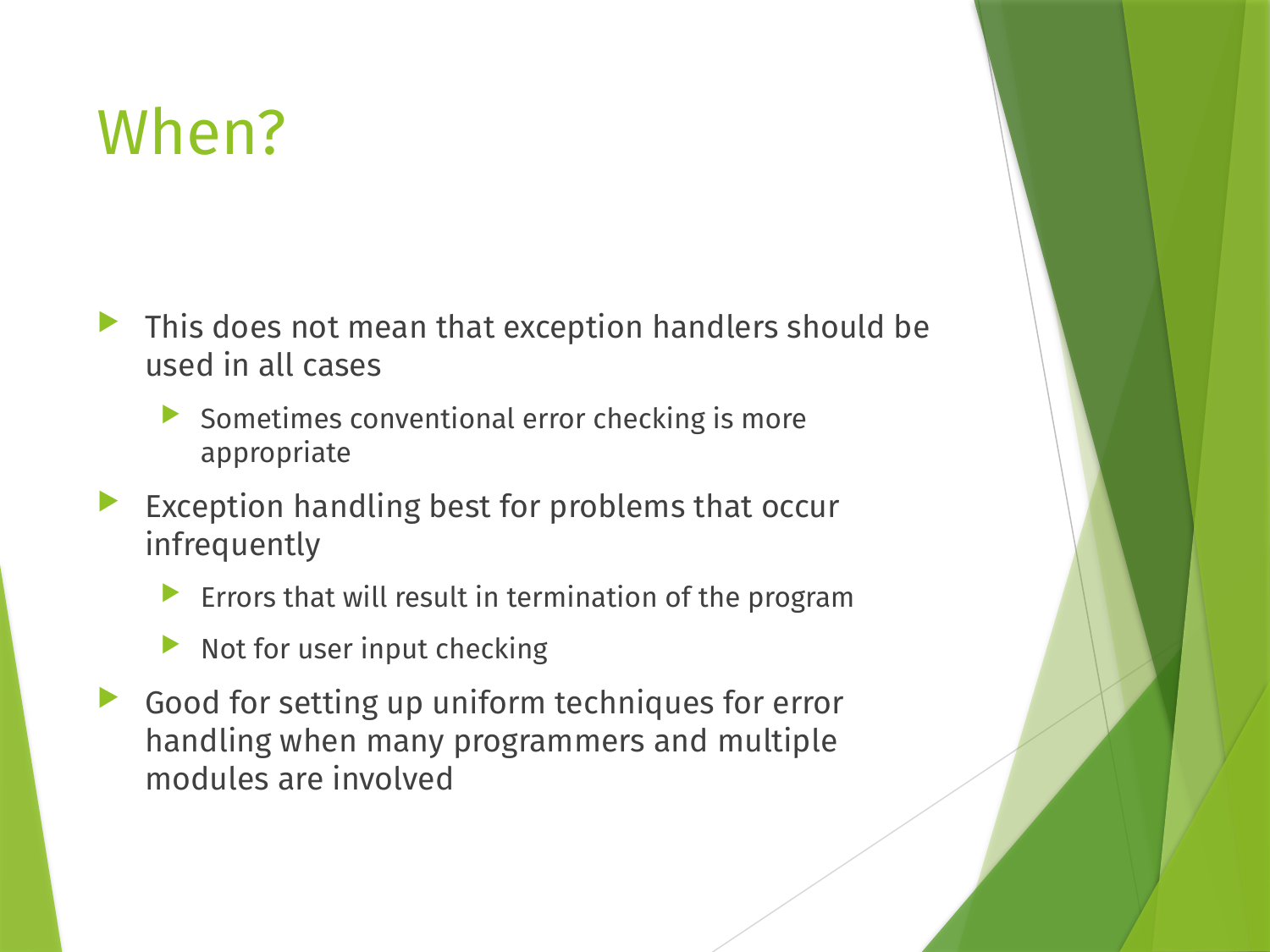

# When?
This does not mean that exception handlers should be used in all cases
Sometimes conventional error checking is more appropriate
Exception handling best for problems that occur infrequently
Errors that will result in termination of the program
Not for user input checking
Good for setting up uniform techniques for error handling when many programmers and multiple modules are involved